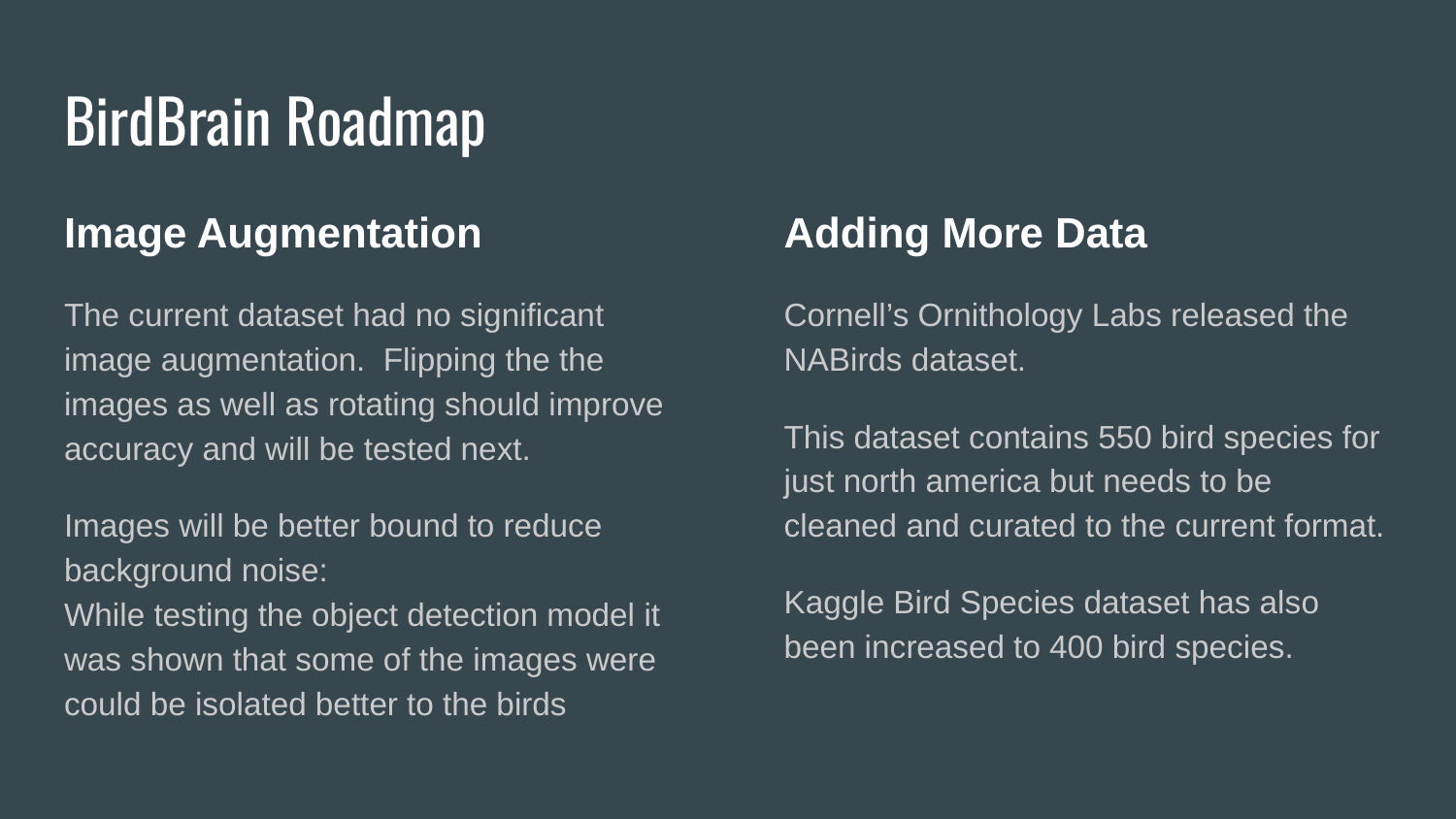

# BirdBrain Roadmap
Image Augmentation
The current dataset had no significant image augmentation.  Flipping the the images as well as rotating should improve accuracy and will be tested next.
Images will be better bound to reduce background noise:
While testing the object detection model it was shown that some of the images were could be isolated better to the birds
Adding More Data
Cornell’s Ornithology Labs released the NABirds dataset.
This dataset contains 550 bird species for just north america but needs to be cleaned and curated to the current format.
Kaggle Bird Species dataset has also been increased to 400 bird species.